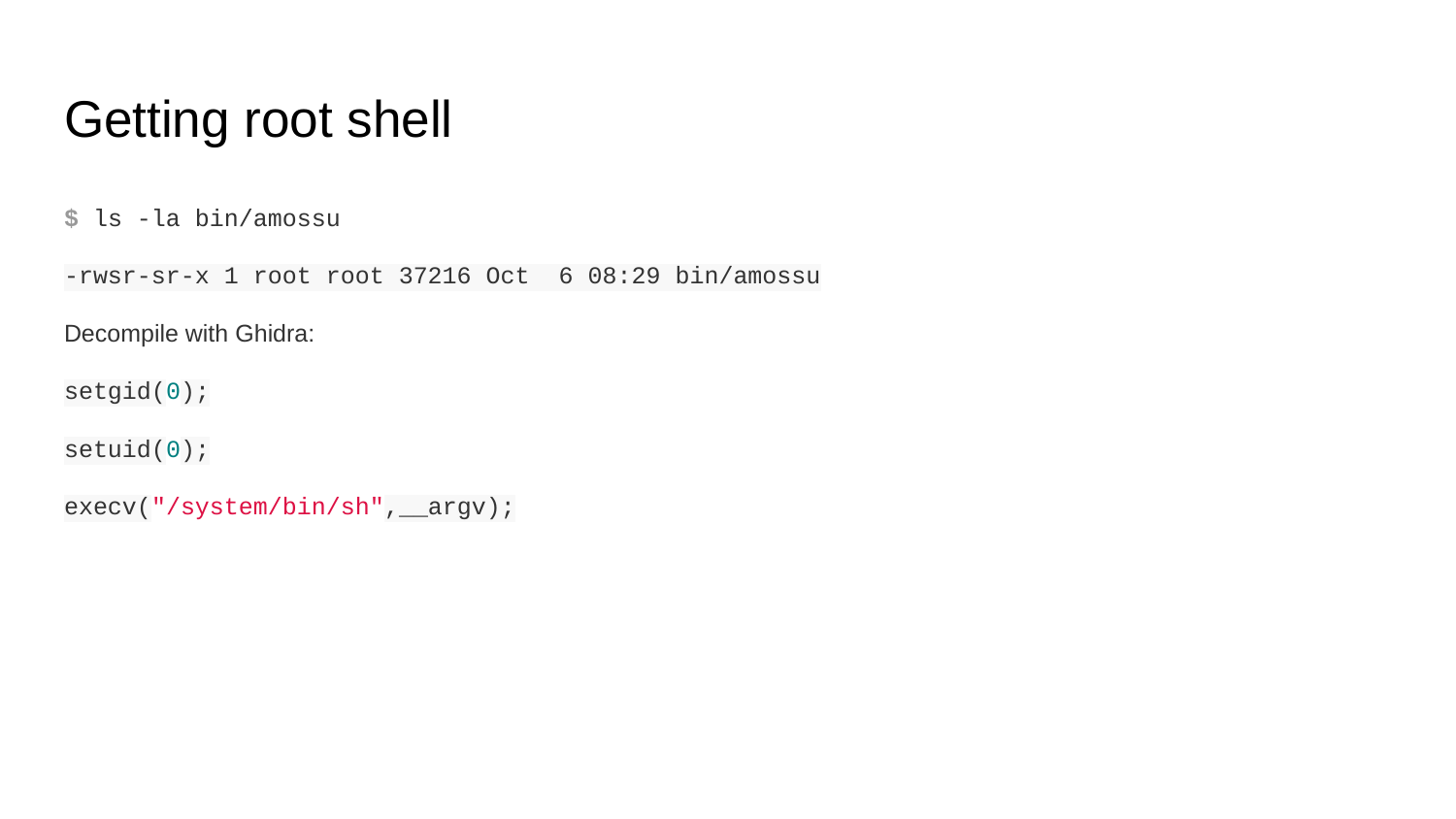

# Getting root shell
$ ls -la bin/amossu
-rwsr-sr-x 1 root root 37216 Oct  6 08:29 bin/amossu
Decompile with Ghidra:
setgid(0);
setuid(0);
execv("/system/bin/sh",__argv);